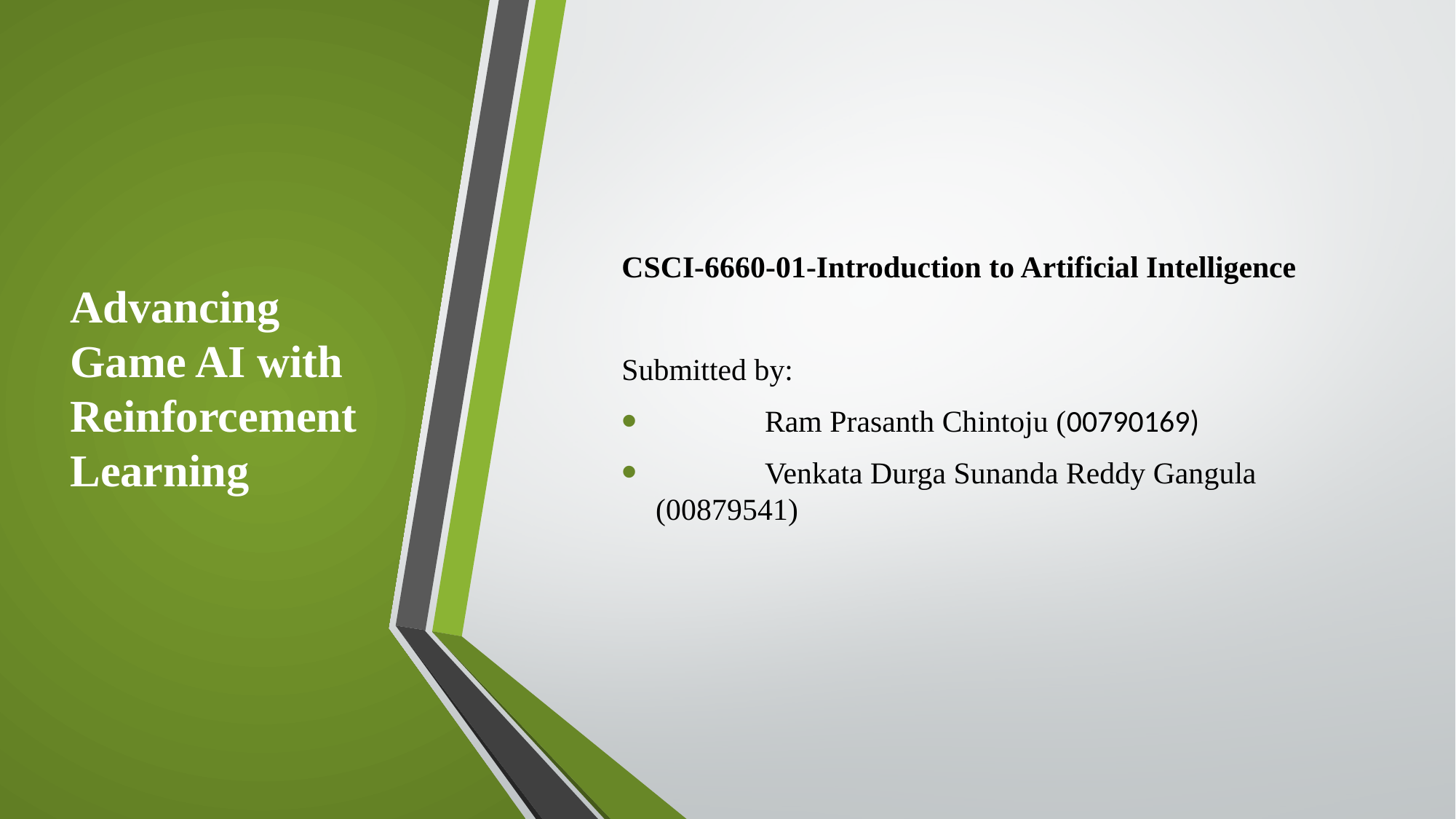

Advancing Game AI with Reinforcement Learning
CSCI-6660-01-Introduction to Artificial Intelligence

Submitted by:
	Ram Prasanth Chintoju (00790169)
	Venkata Durga Sunanda Reddy Gangula (00879541)